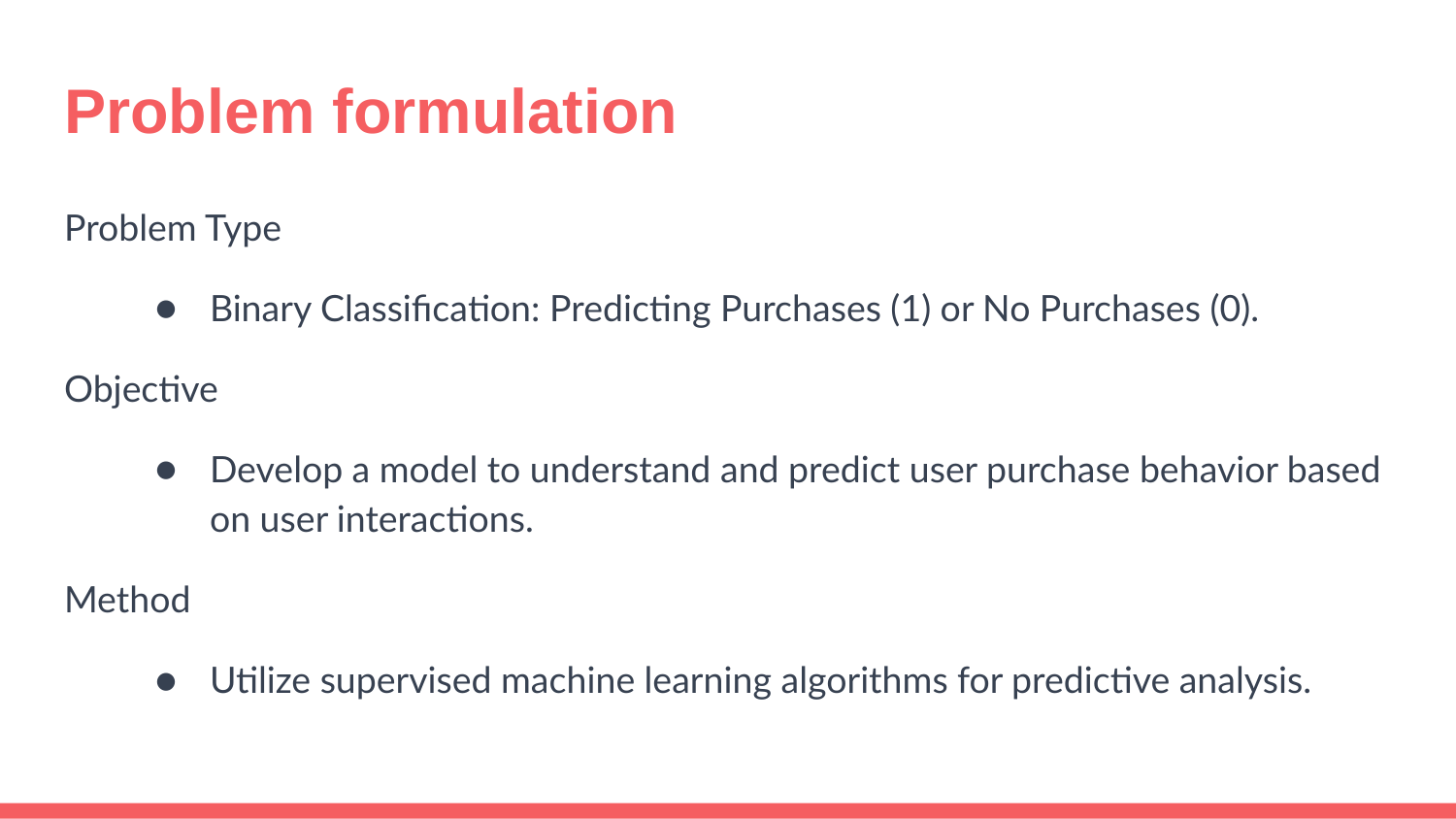

# Problem formulation
Problem Type
Binary Classification: Predicting Purchases (1) or No Purchases (0).
Objective
Develop a model to understand and predict user purchase behavior based on user interactions.
Method
Utilize supervised machine learning algorithms for predictive analysis.